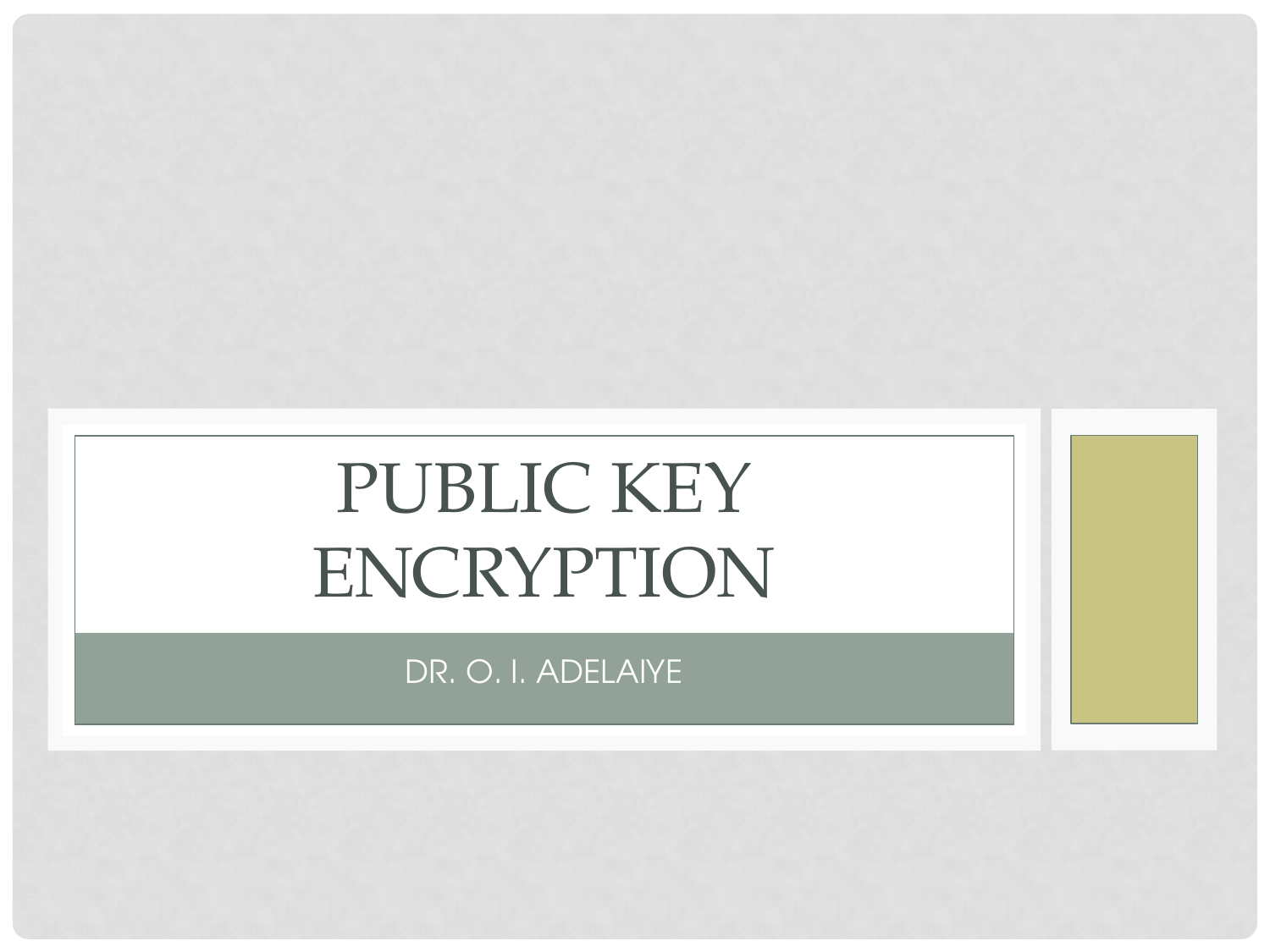

# PUBLIC KEY ENCRYPTION
DR. O. I. ADELAIYE